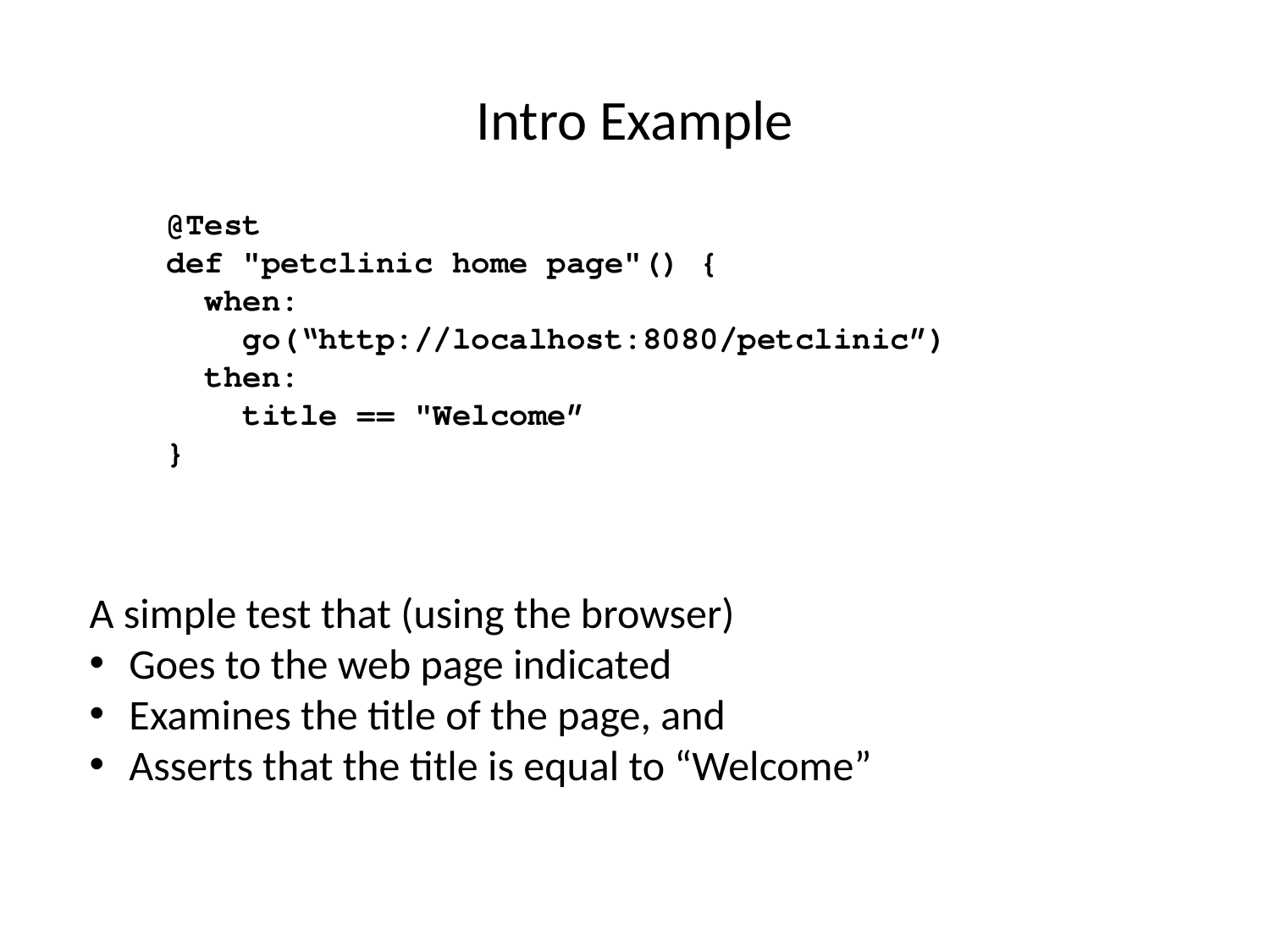

# Intro Example
@Test
def "petclinic home page"() {
  when:
    go(“http://localhost:8080/petclinic”)
  then:
    title == "Welcome”
}

A simple test that (using the browser)
Goes to the web page indicated
Examines the title of the page, and
Asserts that the title is equal to “Welcome”